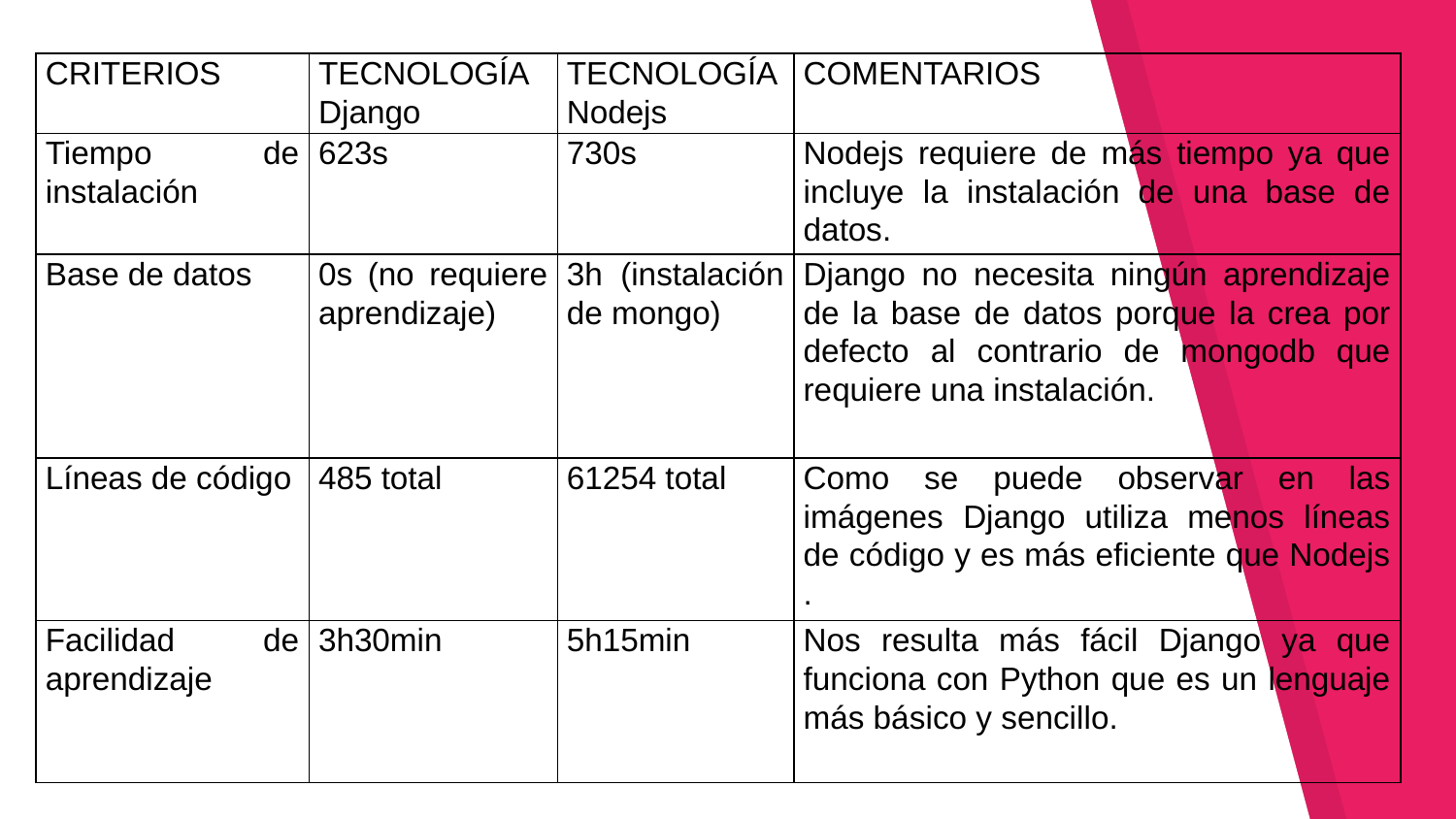

| CRITERIOS | TECNOLOGÍA Django | TECNOLOGÍA Nodejs | COMENTARIOS |
| --- | --- | --- | --- |
| Tiempo de instalación | 623s | 730s | Nodejs requiere de más tiempo ya que incluye la instalación de una base de datos. |
| Base de datos | 0s (no requiere aprendizaje) | 3h (instalación de mongo) | Django no necesita ningún aprendizaje de la base de datos porque la crea por defecto al contrario de mongodb que requiere una instalación. |
| Líneas de código | 485 total | 61254 total | Como se puede observar en las imágenes Django utiliza menos líneas de código y es más eficiente que Nodejs . |
| Facilidad de aprendizaje | 3h30min | 5h15min | Nos resulta más fácil Django ya que funciona con Python que es un lenguaje más básico y sencillo. |